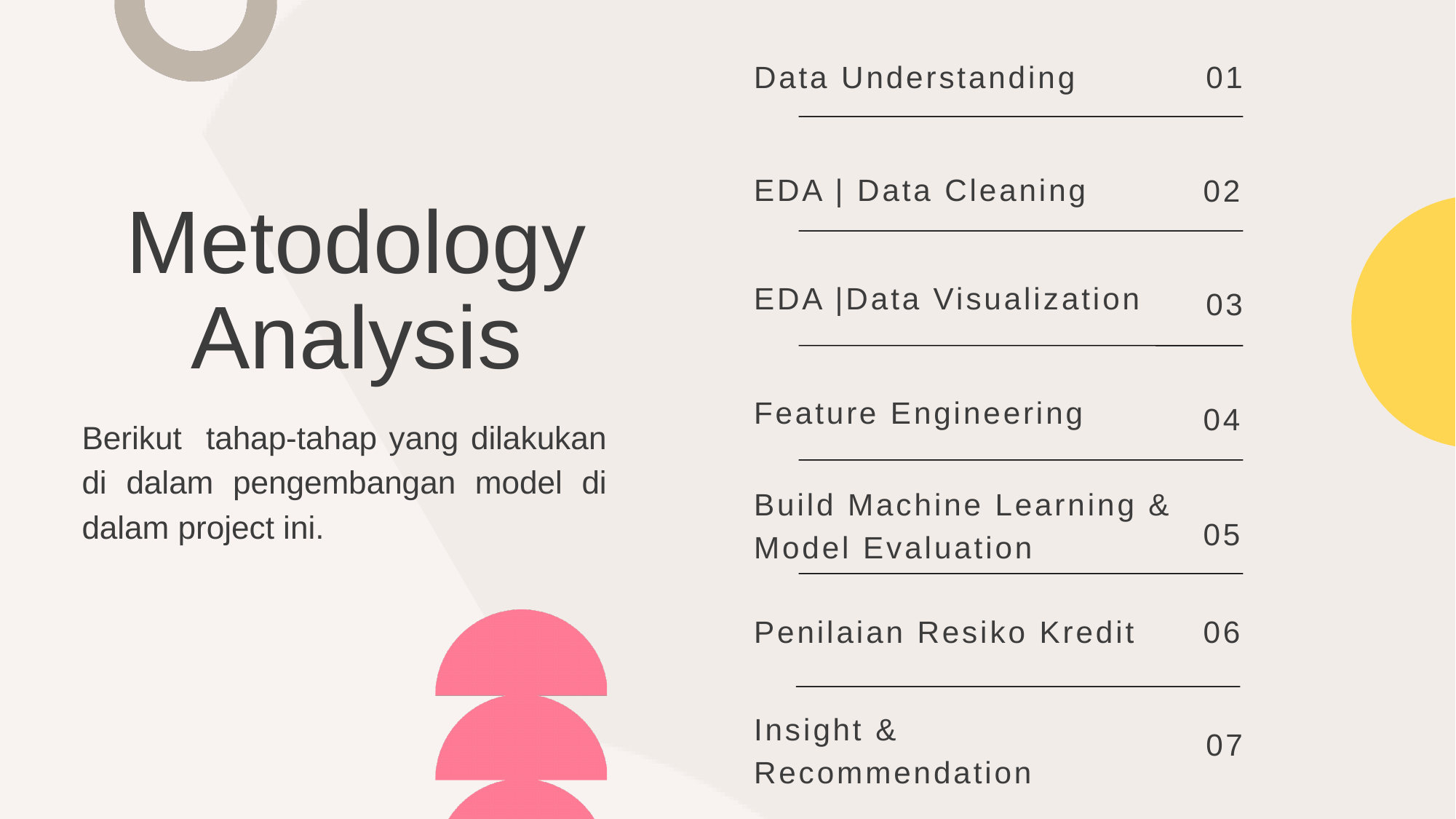

Data Understanding
01

EDA | Data Cleaning
02

Metodology Analysis

EDA |Data Visualization
03

Feature Engineering
04
Berikut  tahap-tahap yang dilakukan di dalam pengembangan model di dalam project ini.

Build Machine Learning & Model Evaluation
05

06
Penilaian Resiko Kredit

Insight & Recommendation
07